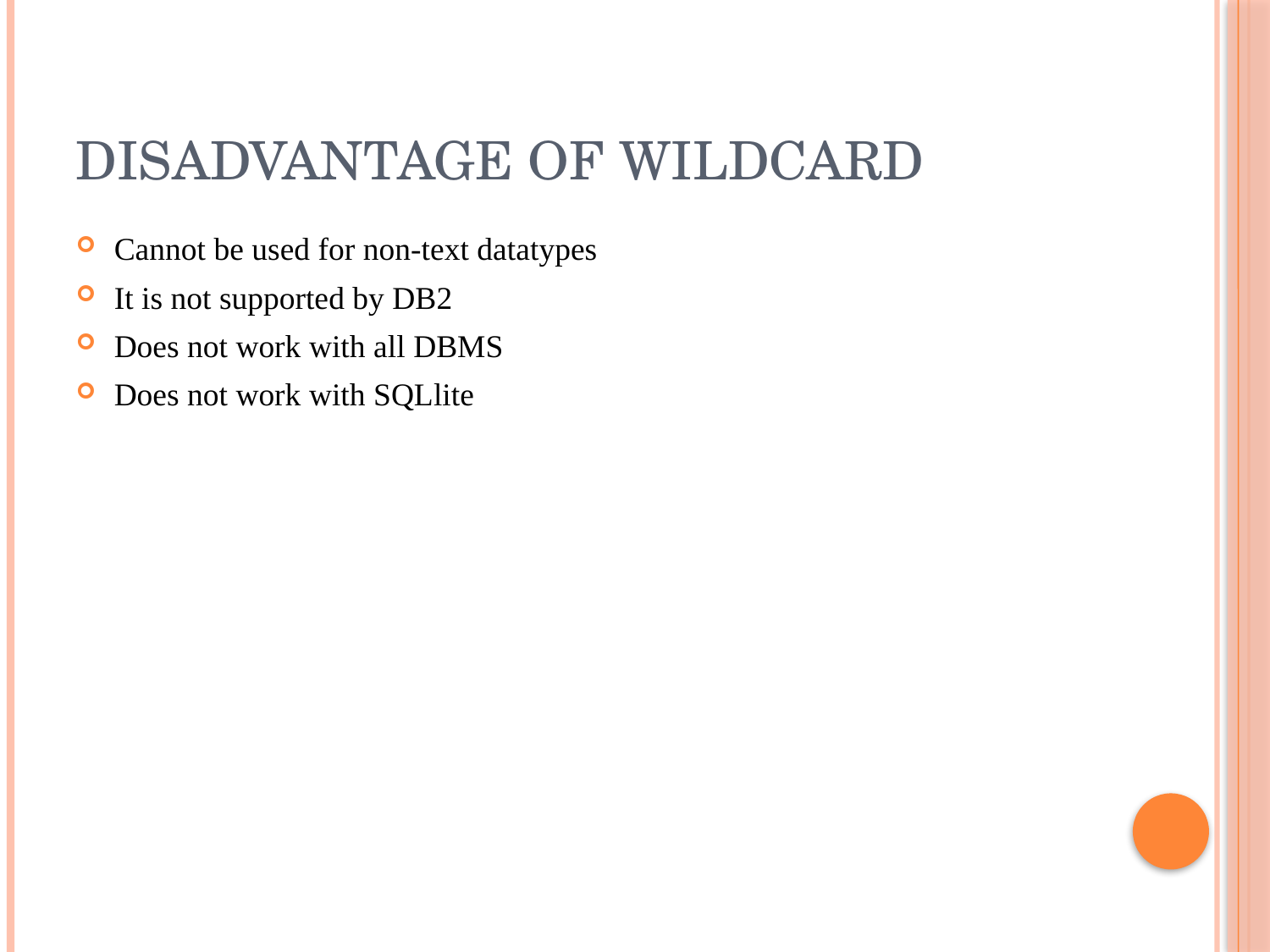

# Disadvantage of wildcard
Cannot be used for non-text datatypes
It is not supported by DB2
Does not work with all DBMS
Does not work with SQLlite